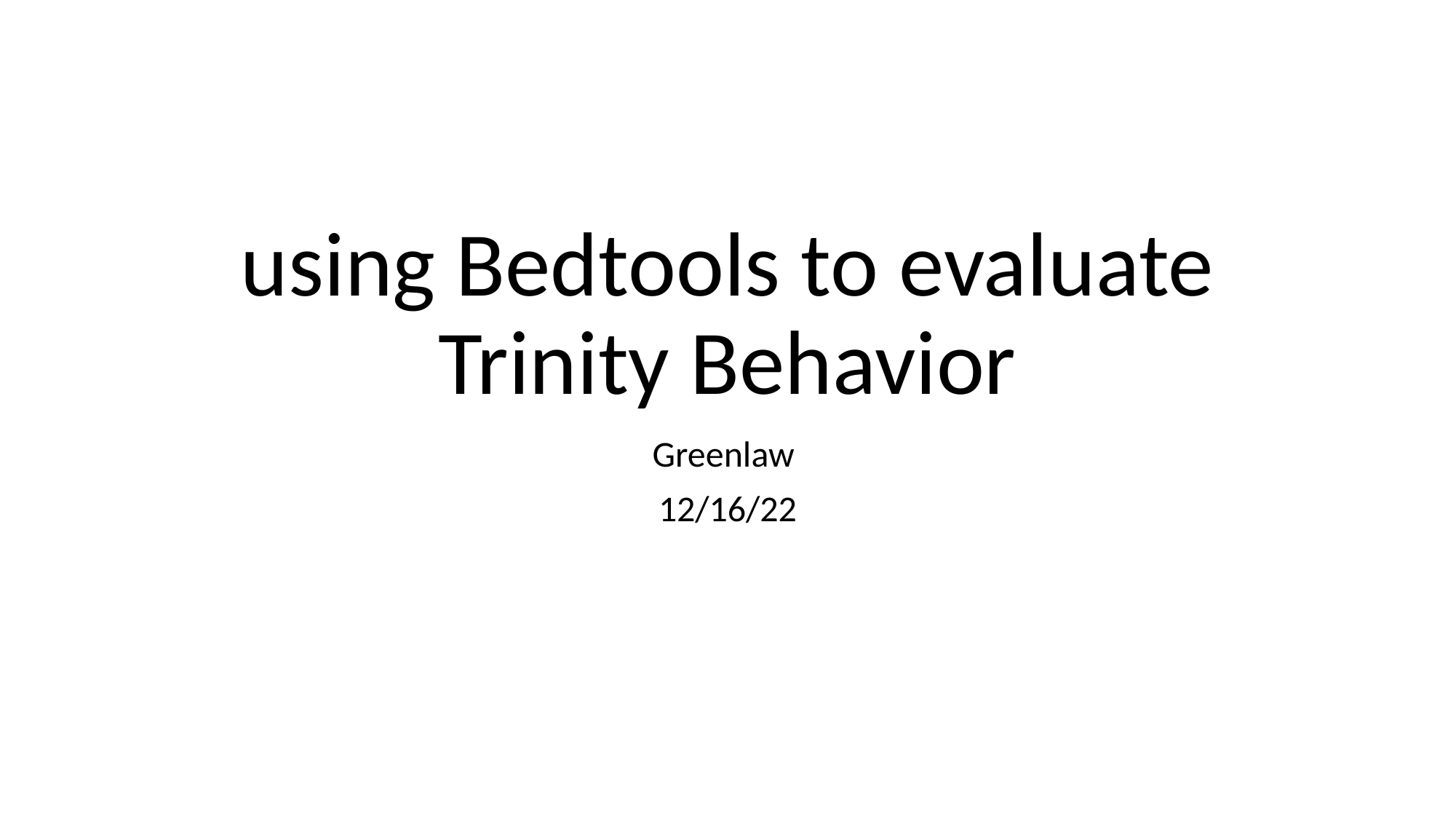

# using Bedtools to evaluate Trinity Behavior
Greenlaw
12/16/22